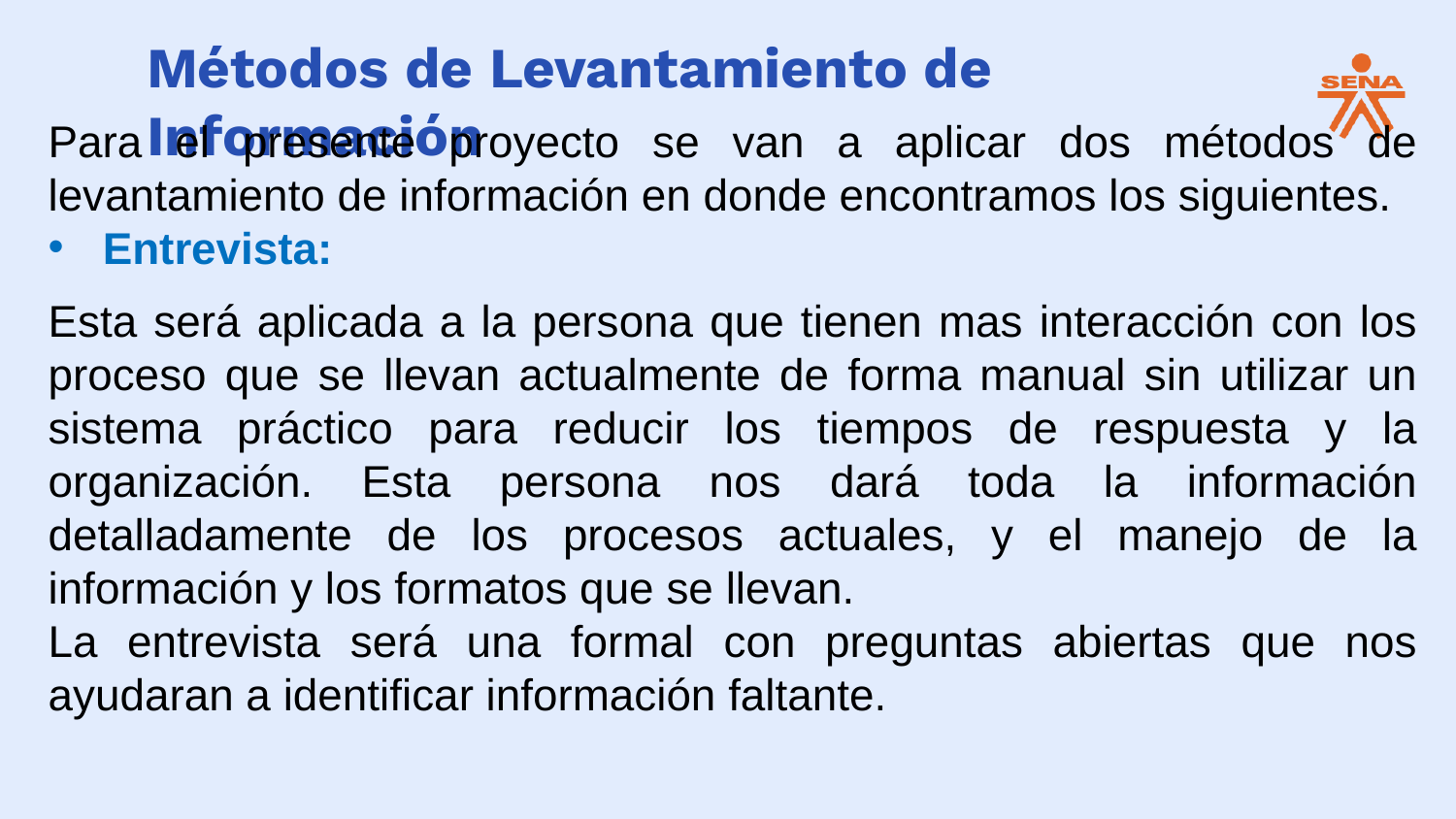

Métodos de Levantamiento de Información
Para el presente proyecto se van a aplicar dos métodos de levantamiento de información en donde encontramos los siguientes.
Entrevista:

Esta será aplicada a la persona que tienen mas interacción con los proceso que se llevan actualmente de forma manual sin utilizar un sistema práctico para reducir los tiempos de respuesta y la organización. Esta persona nos dará toda la información detalladamente de los procesos actuales, y el manejo de la información y los formatos que se llevan.
La entrevista será una formal con preguntas abiertas que nos ayudaran a identificar información faltante.